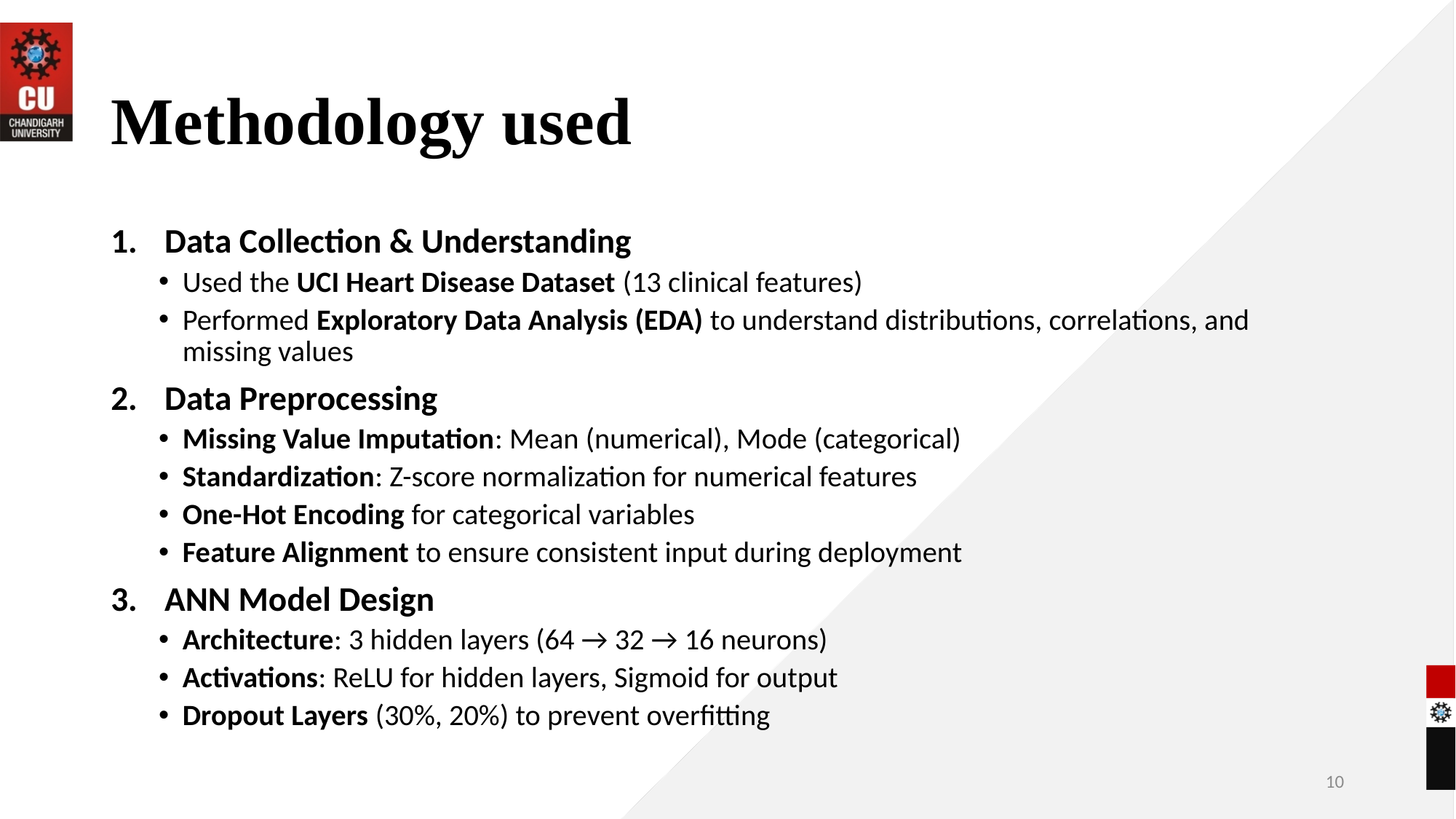

# Methodology used
Data Collection & Understanding
Used the UCI Heart Disease Dataset (13 clinical features)
Performed Exploratory Data Analysis (EDA) to understand distributions, correlations, and missing values
Data Preprocessing
Missing Value Imputation: Mean (numerical), Mode (categorical)
Standardization: Z-score normalization for numerical features
One-Hot Encoding for categorical variables
Feature Alignment to ensure consistent input during deployment
ANN Model Design
Architecture: 3 hidden layers (64 → 32 → 16 neurons)
Activations: ReLU for hidden layers, Sigmoid for output
Dropout Layers (30%, 20%) to prevent overfitting

10